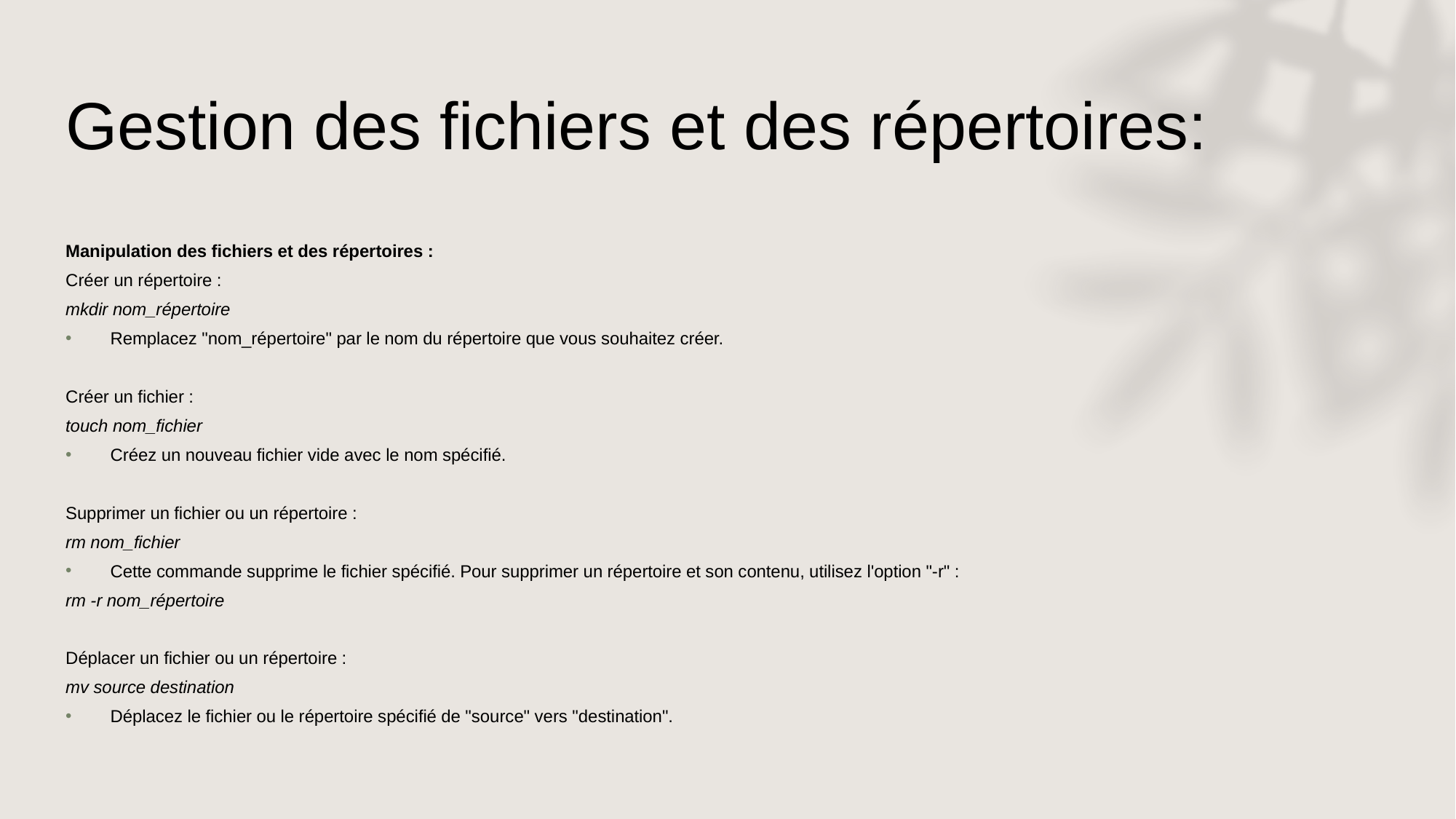

# Gestion des fichiers et des répertoires:
Manipulation des fichiers et des répertoires :
Créer un répertoire :
mkdir nom_répertoire
Remplacez "nom_répertoire" par le nom du répertoire que vous souhaitez créer.

Créer un fichier :
touch nom_fichier
Créez un nouveau fichier vide avec le nom spécifié.

Supprimer un fichier ou un répertoire :
rm nom_fichier
Cette commande supprime le fichier spécifié. Pour supprimer un répertoire et son contenu, utilisez l'option "-r" :
rm -r nom_répertoire

Déplacer un fichier ou un répertoire :
mv source destination
Déplacez le fichier ou le répertoire spécifié de "source" vers "destination".